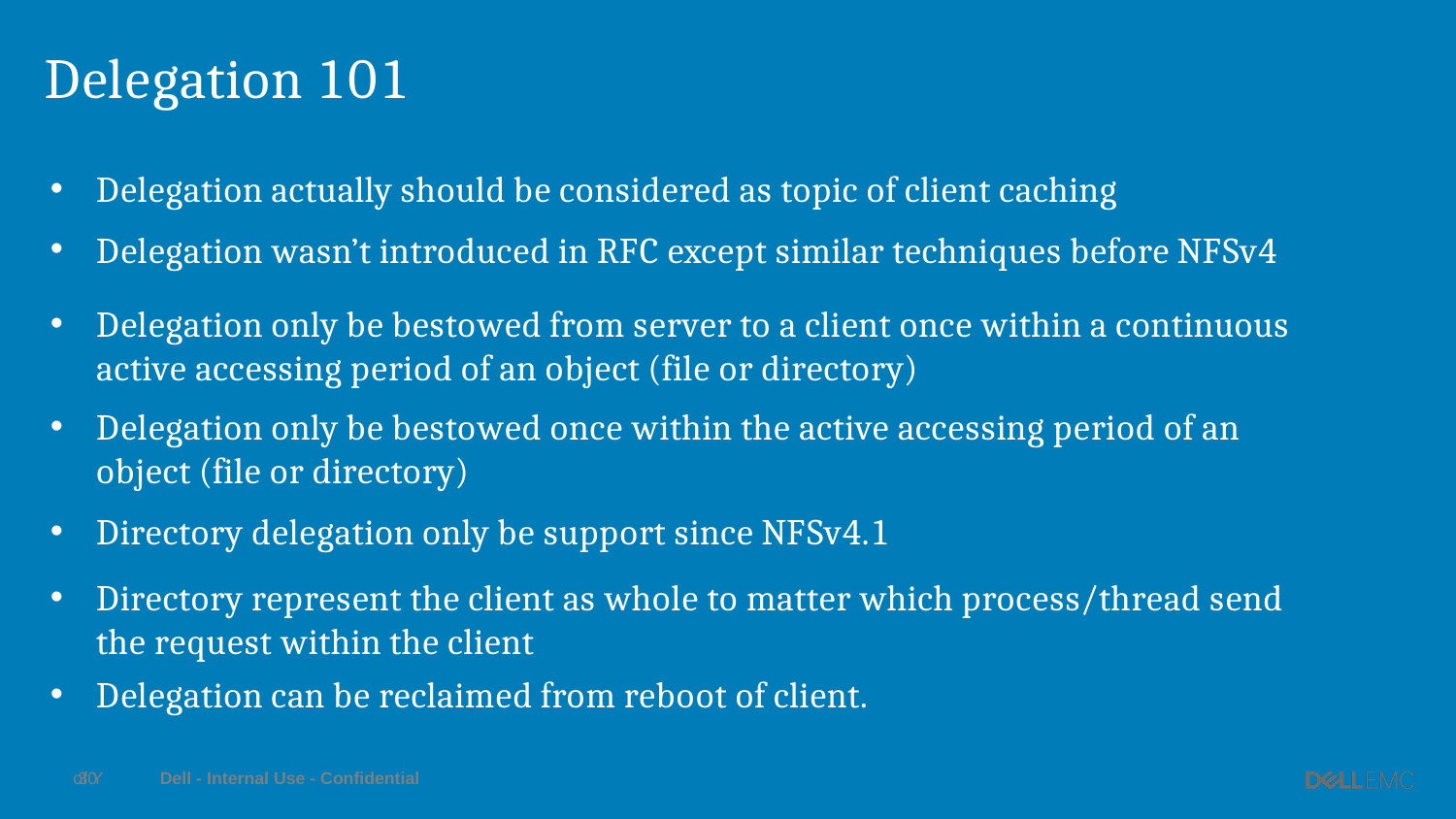

# Delegation 101
Delegation actually should be considered as topic of client caching
Delegation wasn’t introduced in RFC except similar techniques before NFSv4
Delegation only be bestowed from server to a client once within a continuous active accessing period of an object (file or directory)
Delegation only be bestowed once within the active accessing period of an object (file or directory)
Directory delegation only be support since NFSv4.1
Directory represent the client as whole to matter which process/thread send the request within the client
Delegation can be reclaimed from reboot of client.